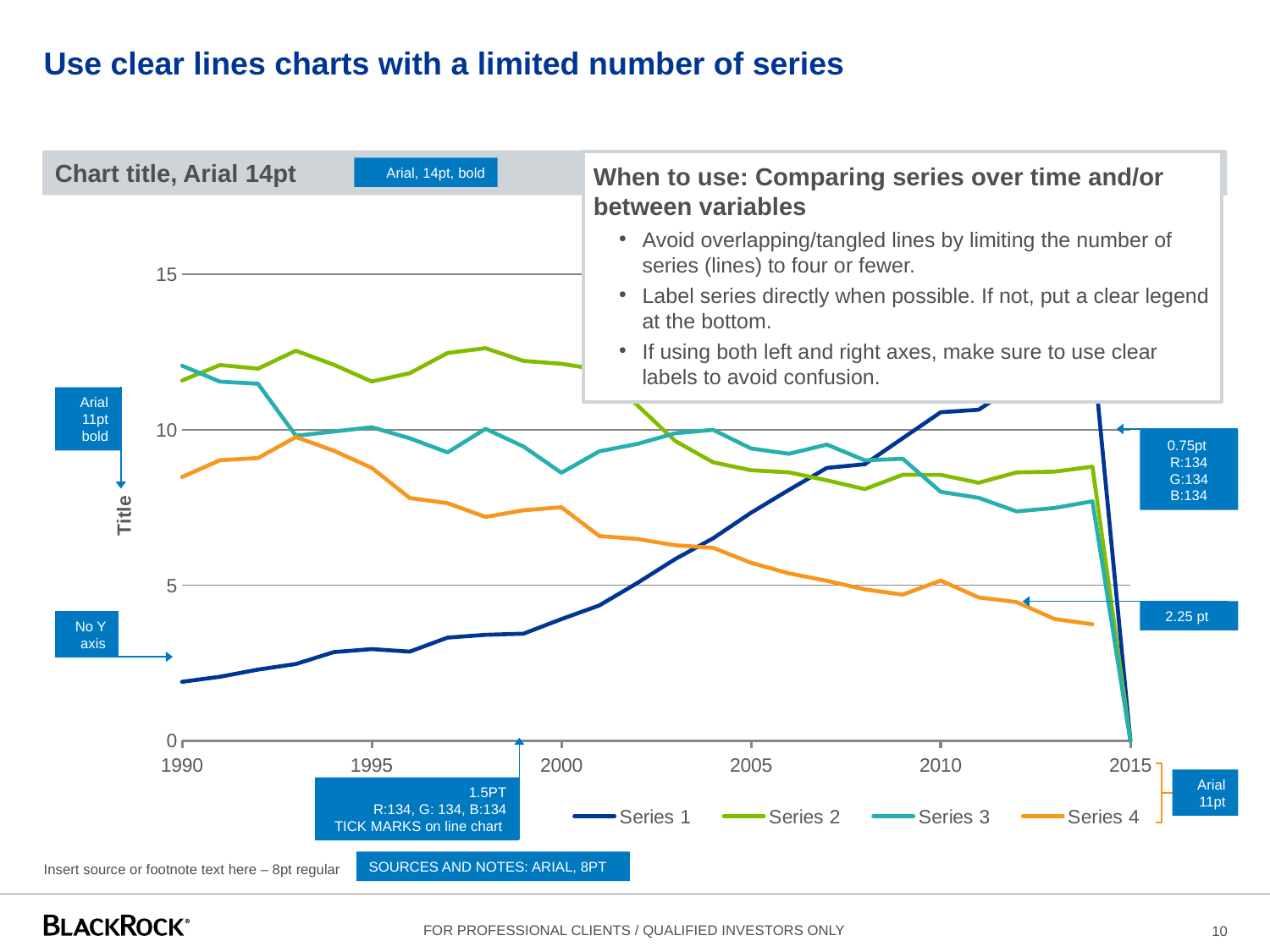

# Use clear lines charts with a limited number of series
Chart title, Arial 14pt
When to use: Comparing series over time and/or between variables
Avoid overlapping/tangled lines by limiting the number of series (lines) to four or fewer.
Label series directly when possible. If not, put a clear legend at the bottom.
If using both left and right axes, make sure to use clear labels to avoid confusion.
Arial, 14pt, bold
Arial
11pt
bold
0.75pt
R:134 G:134 B:134
2.25 pt
No Y axis
1.5PT
R:134, G: 134, B:134
TICK MARKS on line chart
SOURCES AND NOTES: ARIAL, 8PT

Arial
11pt

### Chart

| Category | Series 1 | Series 2 | Series 3 | Series 4 |
|---|---|---|---|---|
| 32874 | 1.899 | 11.586 | 12.061 | 8.483 |
| 33239 | 2.061 | 12.084 | 11.549 | 9.023000000000001 |
| 33604 | 2.29 | 11.967 | 11.483 | 9.093 |
| 33970 | 2.47 | 12.543 | 9.808000000000002 | 9.767000000000001 |
| 34335 | 2.851999999999998 | 12.094 | 9.945 | 9.328000000000001 |
| 34700 | 2.949 | 11.554 | 10.084 | 8.776000000000002 |
| 35065 | 2.868 | 11.821 | 9.727999999999996 | 7.807999999999995 |
| 35431 | 3.317 | 12.47 | 9.275 | 7.641999999999998 |
| 35796 | 3.409 | 12.625 | 10.032 | 7.198999999999995 |
| 36161 | 3.446 | 12.216 | 9.464 | 7.413 |
| 36526 | 3.914 | 12.124 | 8.617999999999999 | 7.511 |
| 36892 | 4.352999999999995 | 11.93 | 9.31 | 6.585 |
| 37257 | 5.073 | 10.795 | 9.546000000000001 | 6.49 |
| 37622 | 5.843 | 9.643999999999998 | 9.889 | 6.288 |
| 37987 | 6.511 | 8.956000000000005 | 10.0 | 6.206 |
| 38353 | 7.335 | 8.700999999999999 | 9.401000000000002 | 5.723999999999997 |
| 38718 | 8.068000000000001 | 8.632 | 9.229999999999999 | 5.383999999999999 |
| 39083 | 8.775 | 8.375 | 9.525 | 5.144999999999995 |
| 39448 | 8.894 | 8.092 | 9.021 | 4.867999999999995 |
| 39814 | 9.729999999999999 | 8.555 | 9.07 | 4.7 |
| 40179 | 10.565 | 8.551 | 8.005 | 5.151999999999997 |
| 40544 | 10.645 | 8.297999999999998 | 7.812999999999995 | 4.609999999999998 |
| 40909 | 11.453 | 8.630999999999998 | 7.378 | 4.462 |
| 41275 | 12.119 | 8.655 | 7.487 | 3.918 |
| 41640 | 12.724 | 8.815 | 7.703 | 3.748 |
| 42005 | None | None | None | None |
Insert source or footnote text here – 8pt regular
10
For professional clients / qualified investors only